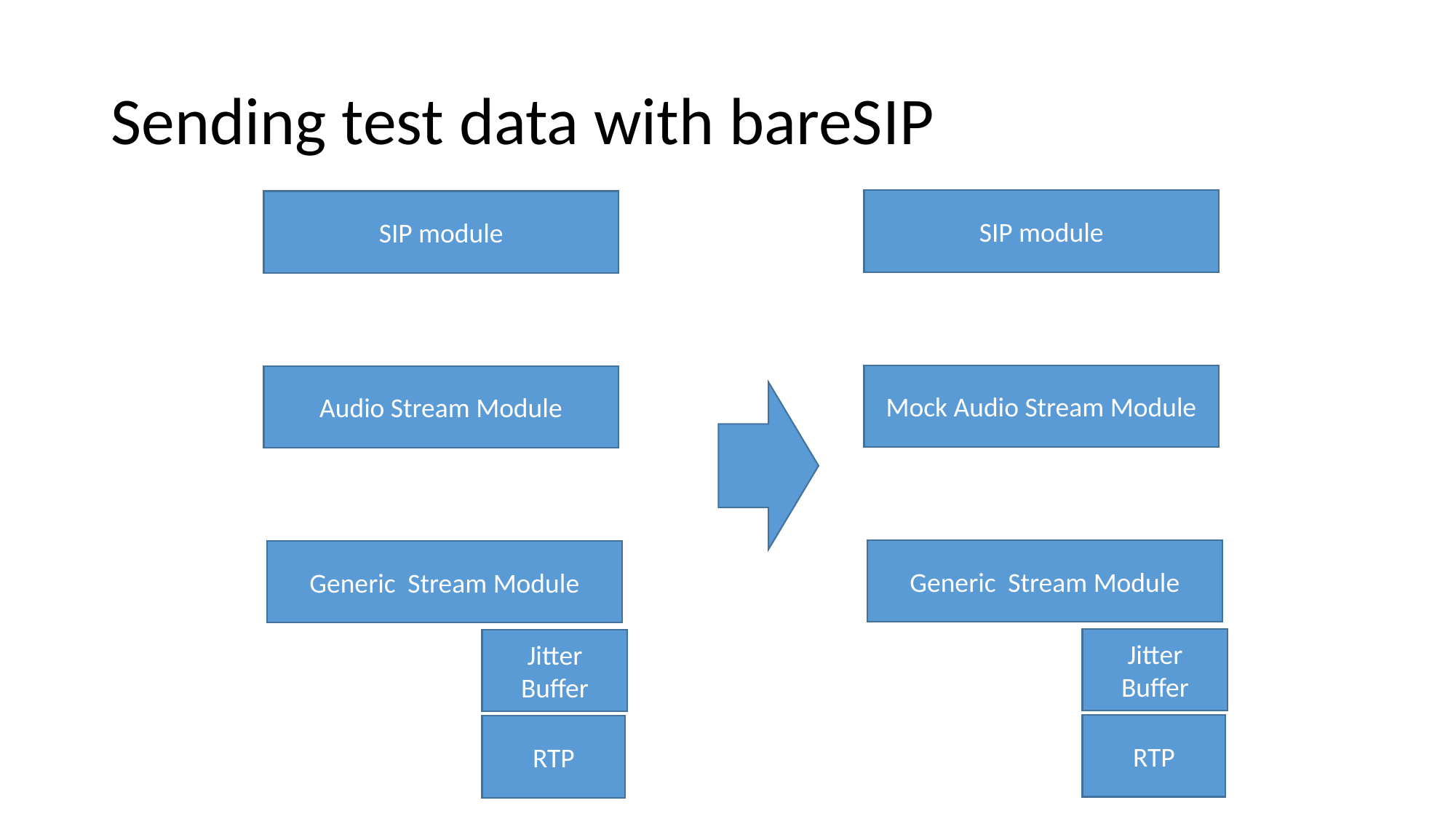

# Sending test data with bareSIP
SIP module
SIP module
Mock Audio Stream Module
Audio Stream Module

Generic  Stream Module
Generic  Stream Module
Jitter Buffer
Jitter Buffer
RTP
RTP